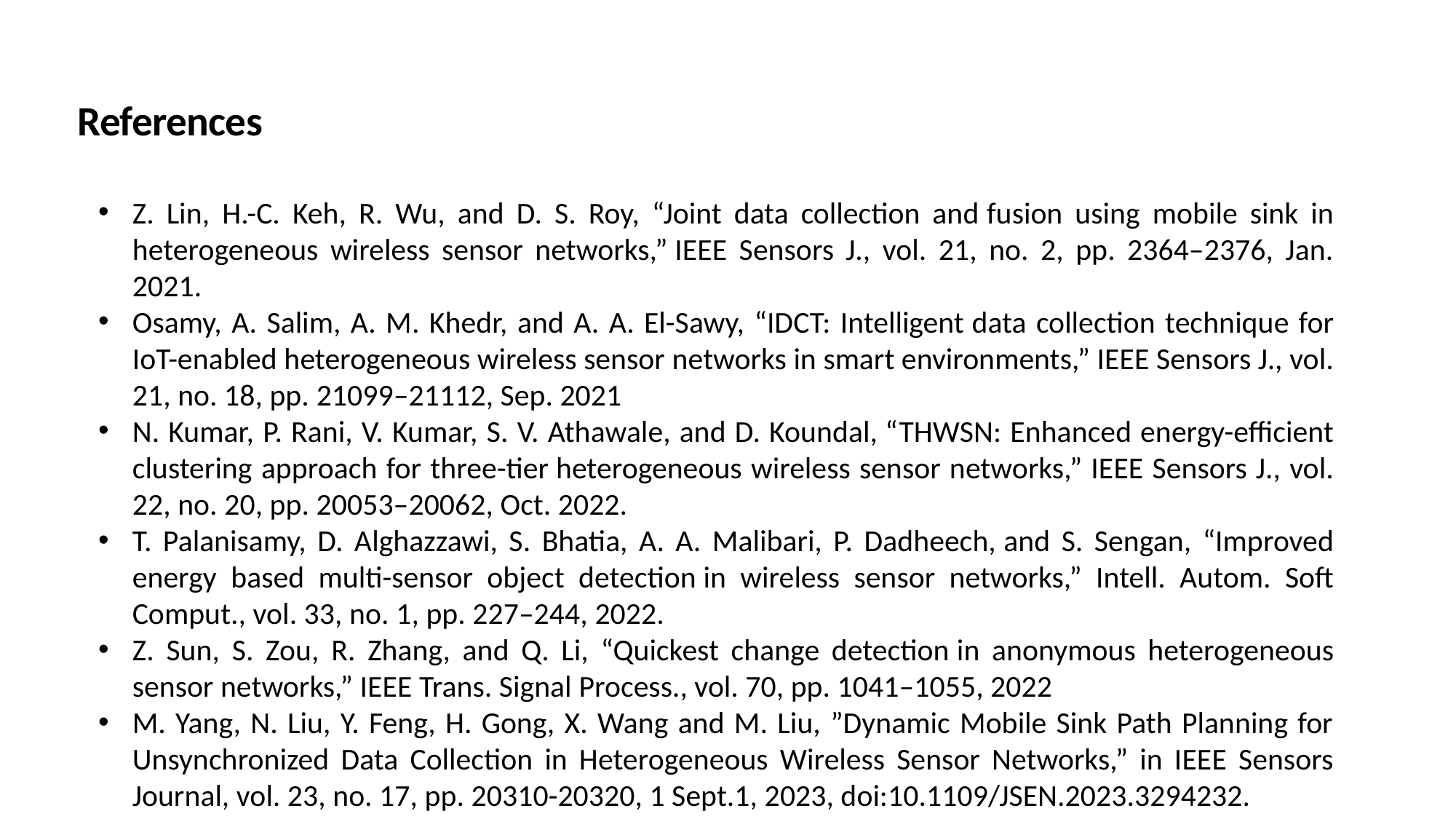

# References
Z. Lin, H.-C. Keh, R. Wu, and D. S. Roy, “Joint data collection and fusion using mobile sink in heterogeneous wireless sensor networks,” IEEE Sensors J., vol. 21, no. 2, pp. 2364–2376, Jan. 2021.
Osamy, A. Salim, A. M. Khedr, and A. A. El-Sawy, “IDCT: Intelligent data collection technique for IoT-enabled heterogeneous wireless sensor networks in smart environments,” IEEE Sensors J., vol. 21, no. 18, pp. 21099–21112, Sep. 2021
N. Kumar, P. Rani, V. Kumar, S. V. Athawale, and D. Koundal, “THWSN: Enhanced energy-efficient clustering approach for three-tier heterogeneous wireless sensor networks,” IEEE Sensors J., vol. 22, no. 20, pp. 20053–20062, Oct. 2022.
T. Palanisamy, D. Alghazzawi, S. Bhatia, A. A. Malibari, P. Dadheech, and S. Sengan, “Improved energy based multi-sensor object detection in wireless sensor networks,” Intell. Autom. Soft Comput., vol. 33, no. 1, pp. 227–244, 2022.
Z. Sun, S. Zou, R. Zhang, and Q. Li, “Quickest change detection in anonymous heterogeneous sensor networks,” IEEE Trans. Signal Process., vol. 70, pp. 1041–1055, 2022
M. Yang, N. Liu, Y. Feng, H. Gong, X. Wang and M. Liu, ”Dynamic Mobile Sink Path Planning for Unsynchronized Data Collection in Heterogeneous Wireless Sensor Networks,” in IEEE Sensors
Journal, vol. 23, no. 17, pp. 20310-20320, 1 Sept.1, 2023, doi:10.1109/JSEN.2023.3294232.